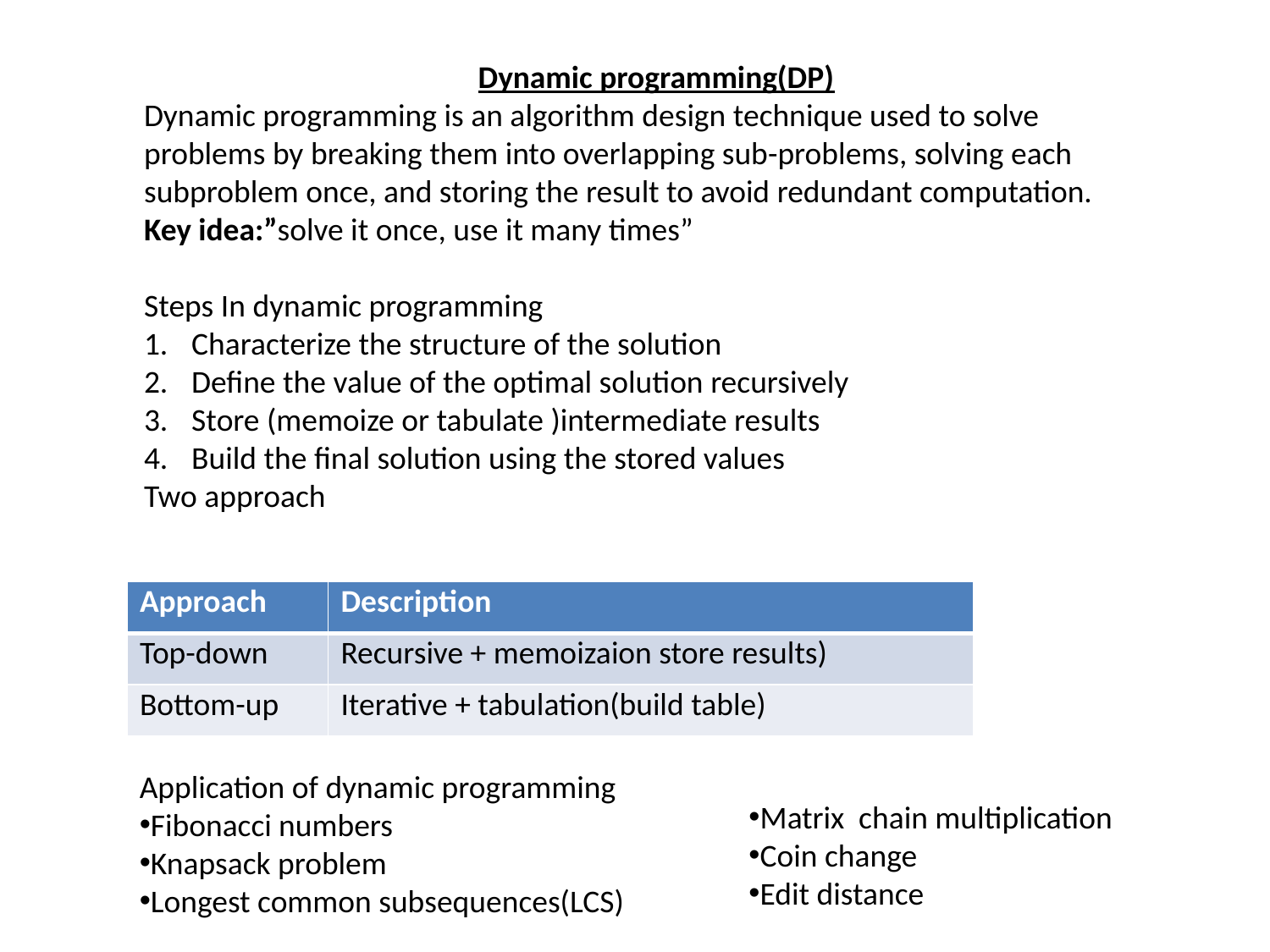

Dynamic programming(DP)
Dynamic programming is an algorithm design technique used to solve problems by breaking them into overlapping sub-problems, solving each subproblem once, and storing the result to avoid redundant computation.
Key idea:”solve it once, use it many times”

Steps In dynamic programming
Characterize the structure of the solution
Define the value of the optimal solution recursively
Store (memoize or tabulate )intermediate results
Build the final solution using the stored values
Two approach

| Approach | Description |
| --- | --- |
| Top-down | Recursive + memoizaion store results) |
| Bottom-up | Iterative + tabulation(build table) |
Application of dynamic programming
Fibonacci numbers
Knapsack problem
Longest common subsequences(LCS)
Matrix  chain multiplication
Coin change
Edit distance